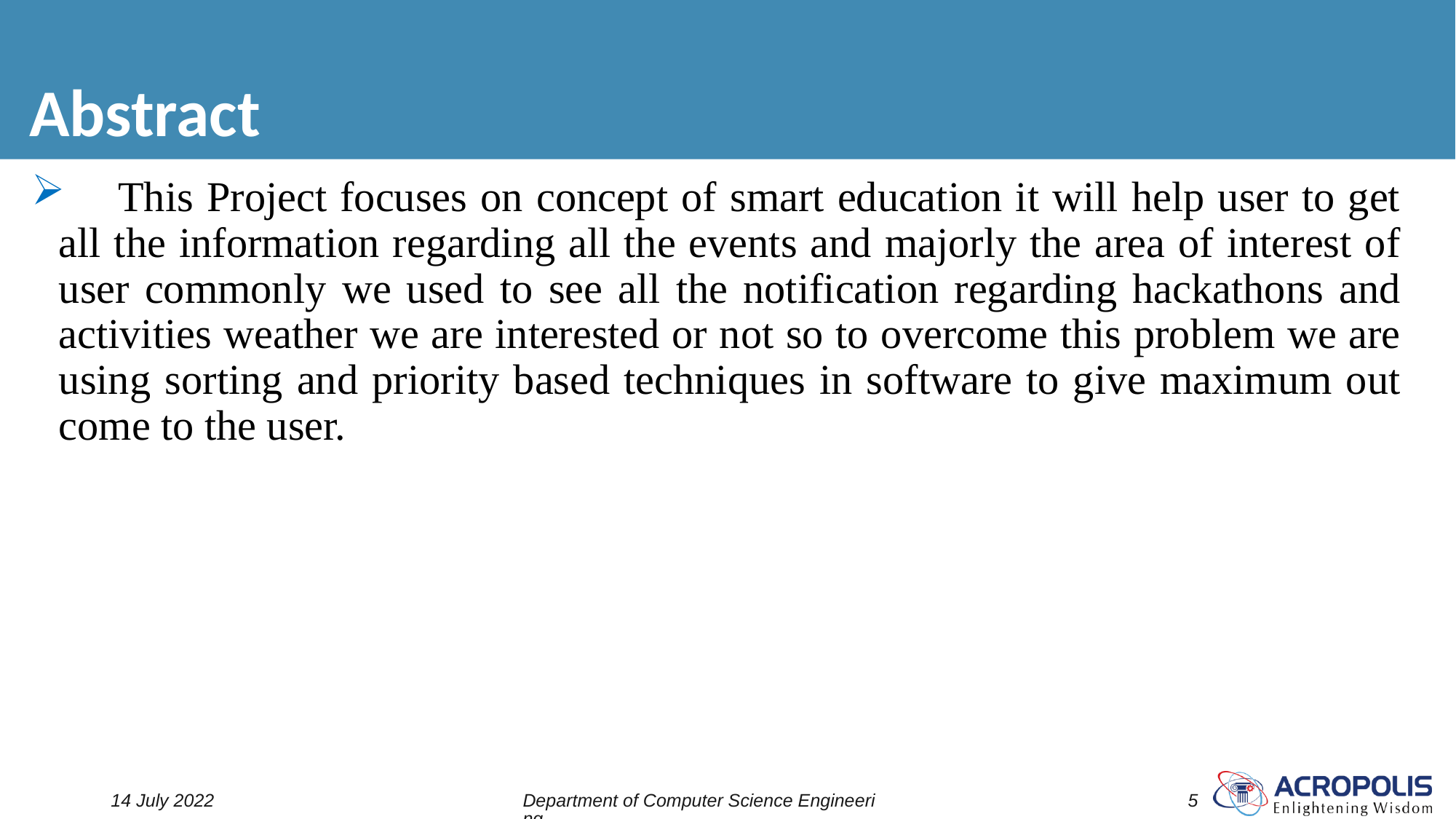

# Abstract
    This Project focuses on concept of smart education it will help user to get all the information regarding all the events and majorly the area of interest of user commonly we used to see all the notification regarding hackathons and activities weather we are interested or not so to overcome this problem we are using sorting and priority based techniques in software to give maximum out come to the user.
14 July 2022
Department of Computer Science Engineering
5